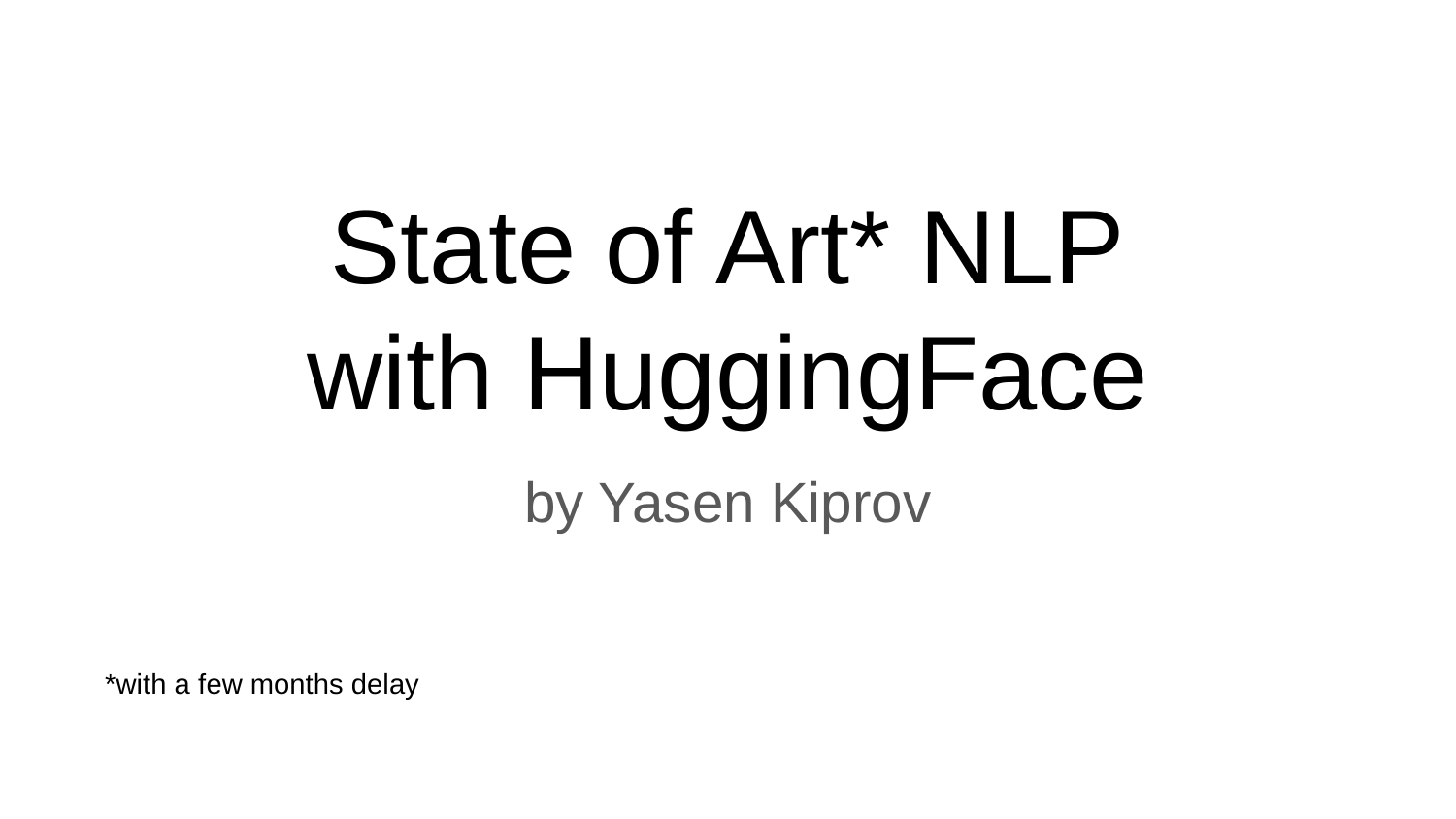

# State of Art* NLP
with HuggingFace
by Yasen Kiprov

*with a few months delay